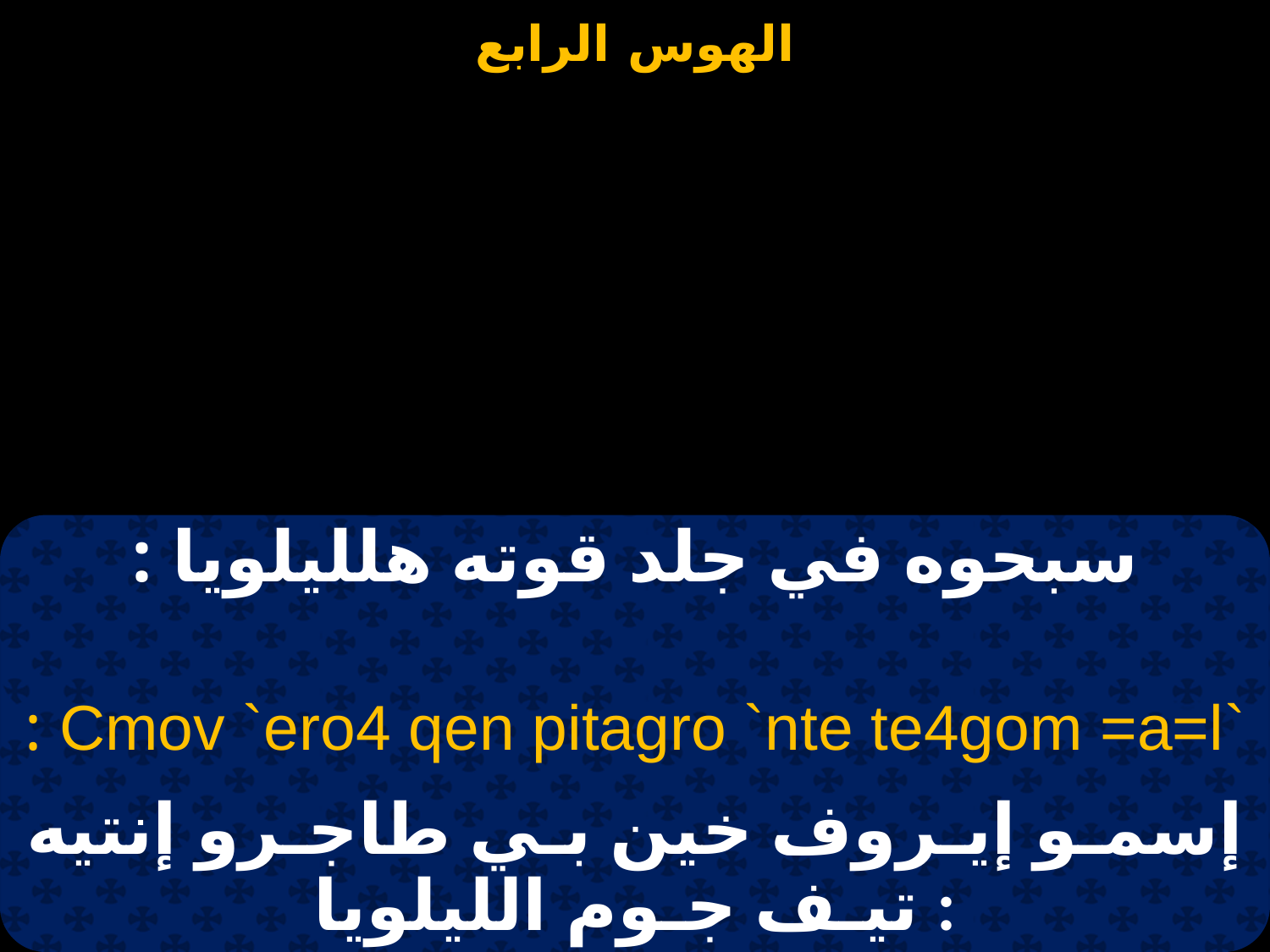

سبحوه في جلد قوته هلليلويا :
`Cmov `ero4 qen pitagro `nte te4gom =a=l :
إسمـو إيـروف خين بـي طاجـرو إنتيه تيـف جـوم الليلويا :